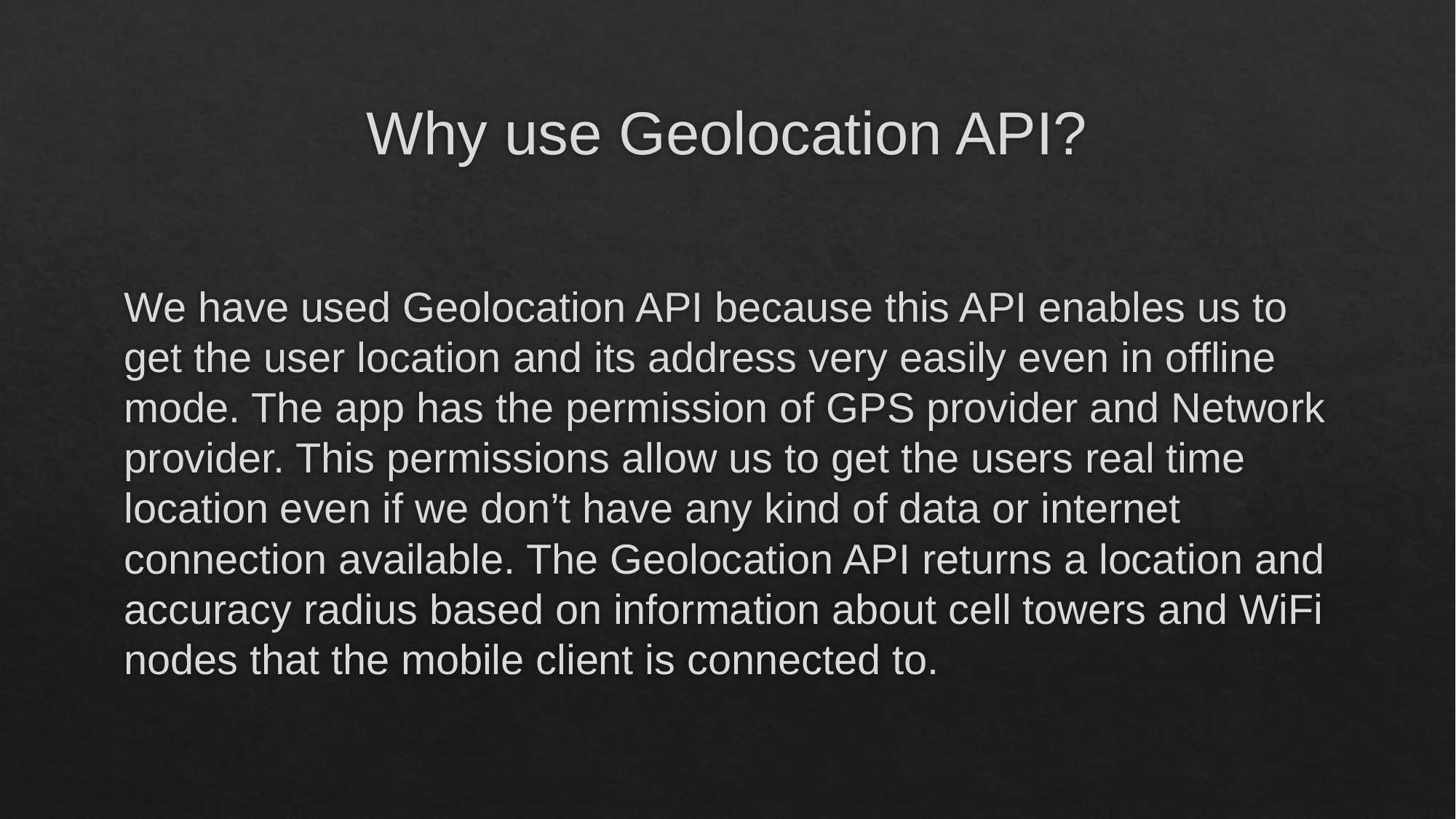

# Why use Geolocation API?

We have used Geolocation API because this API enables us to get the user location and its address very easily even in offline mode. The app has the permission of GPS provider and Network provider. This permissions allow us to get the users real time location even if we don’t have any kind of data or internet connection available. The Geolocation API returns a location and accuracy radius based on information about cell towers and WiFi nodes that the mobile client is connected to.